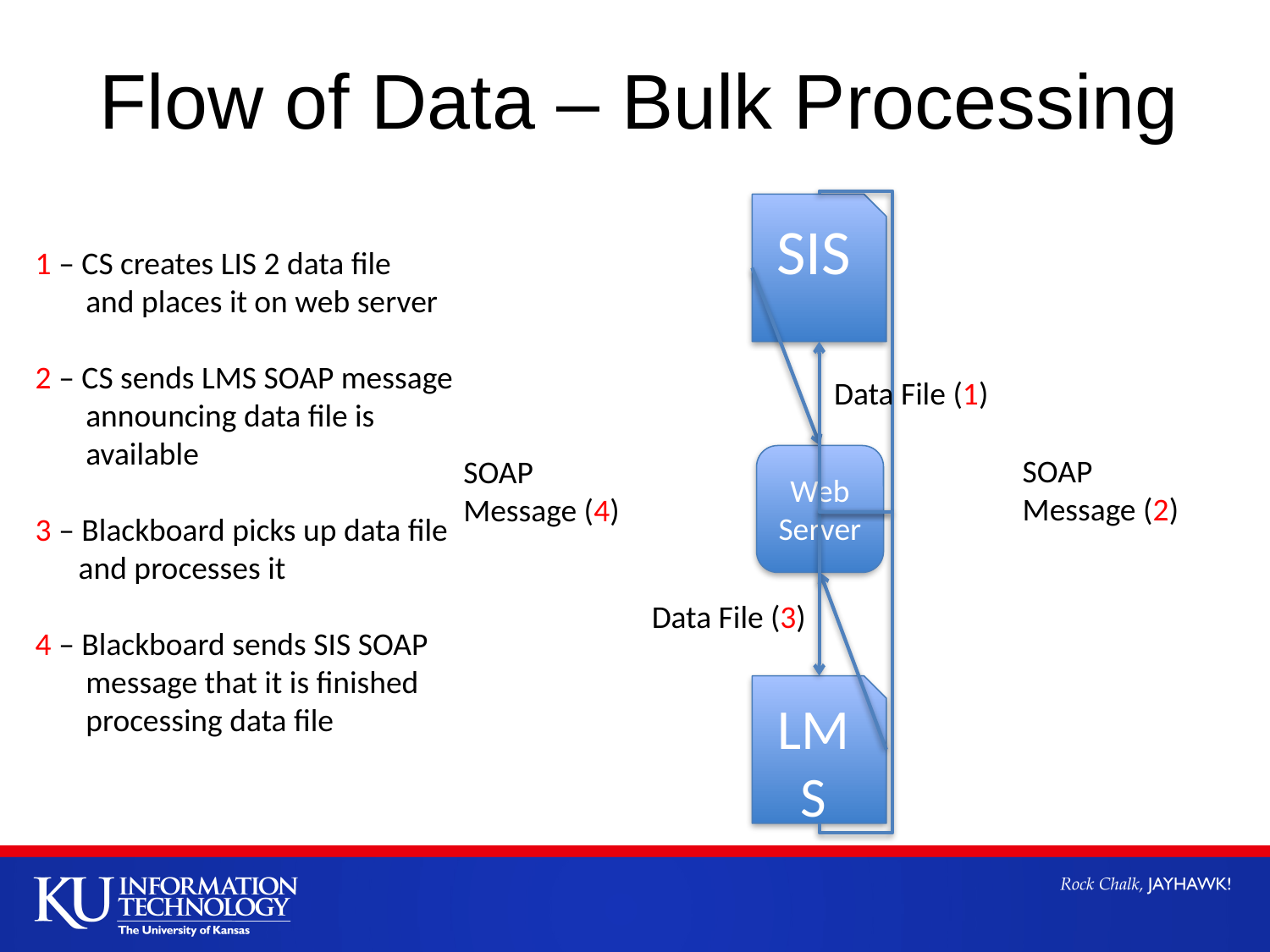

# Flow of Data – Bulk Processing
SIS
1 – CS creates LIS 2 data file
       and places it on web server

2 – CS sends LMS SOAP message
       announcing data file is
       available

3 – Blackboard picks up data file
      and processes it

4 – Blackboard sends SIS SOAP
       message that it is finished
       processing data file
Data File (1)
SOAP
Message (2)

SOAP
Message (4)

Web Server
Data File (3)

LMS